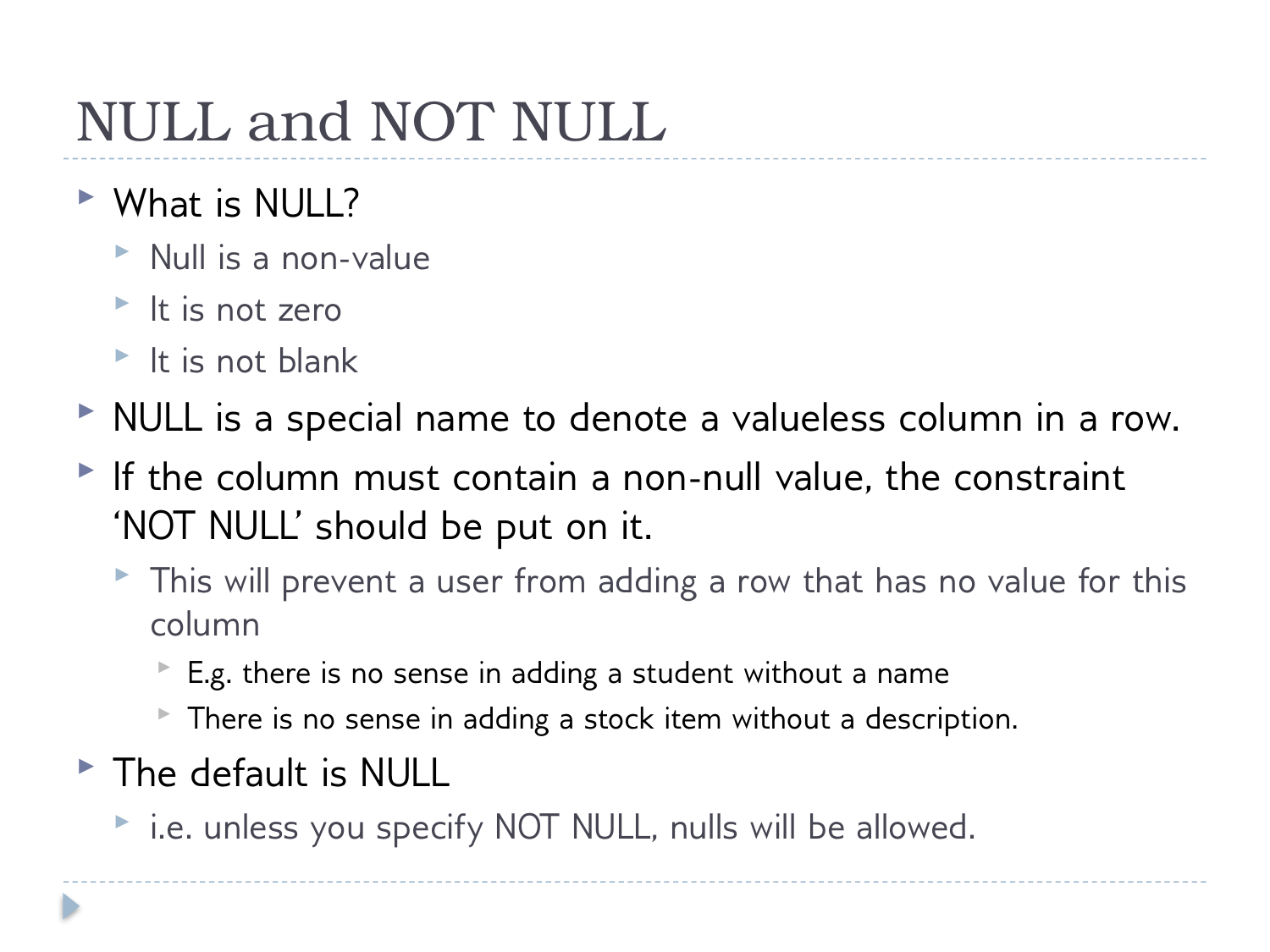

# NULL and NOT NULL
What is NULL?
Null is a non-value
It is not zero
It is not blank
NULL is a special name to denote a valueless column in a row.
If the column must contain a non-null value, the constraint ‘NOT NULL’ should be put on it.
This will prevent a user from adding a row that has no value for this column
E.g. there is no sense in adding a student without a name
There is no sense in adding a stock item without a description.
The default is NULL
i.e. unless you specify NOT NULL, nulls will be allowed.